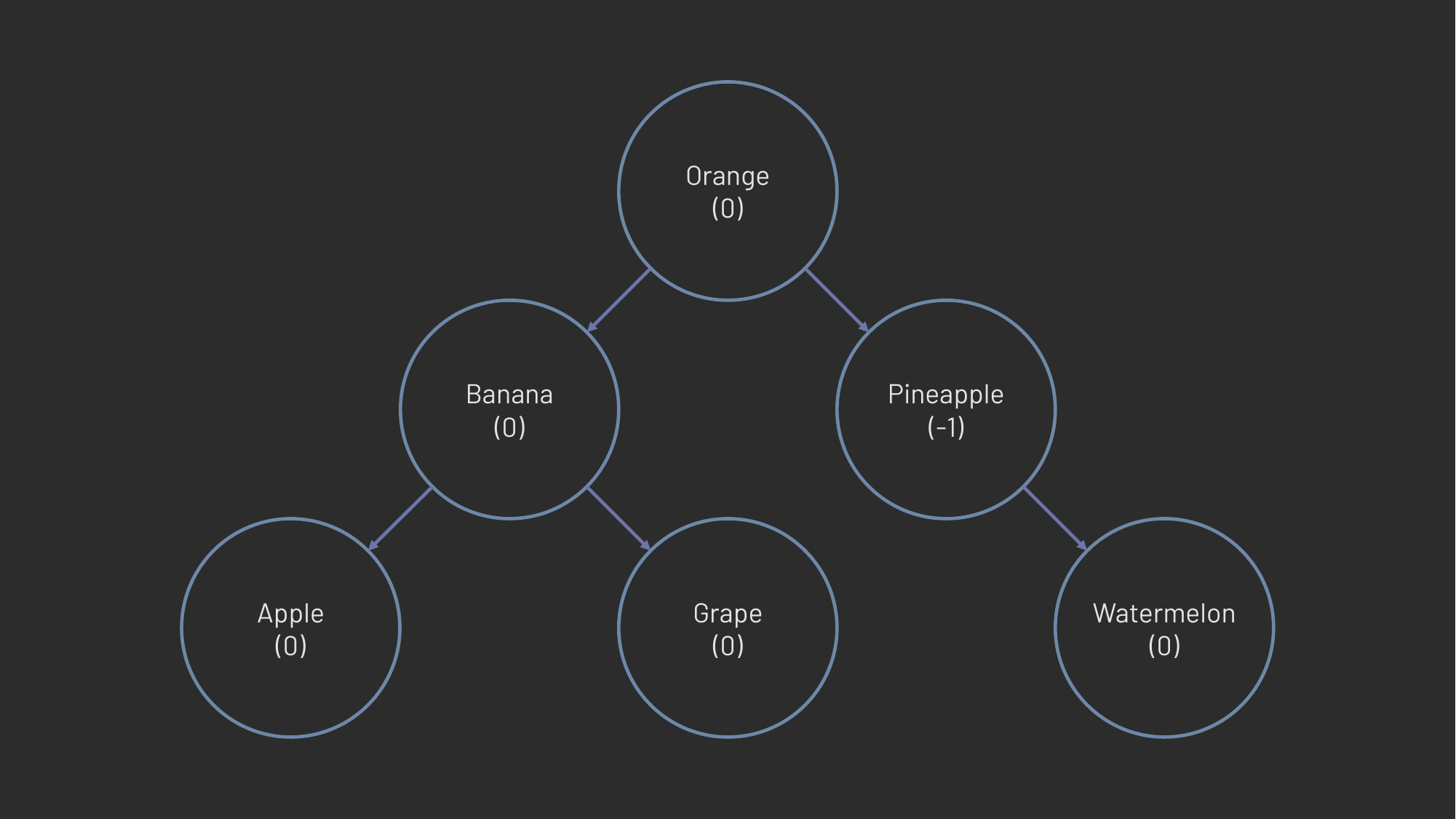

Orange
(0)
Banana
(0)
Pineapple
(-1)
Apple
(0)
Grape
(0)
Watermelon
(0)